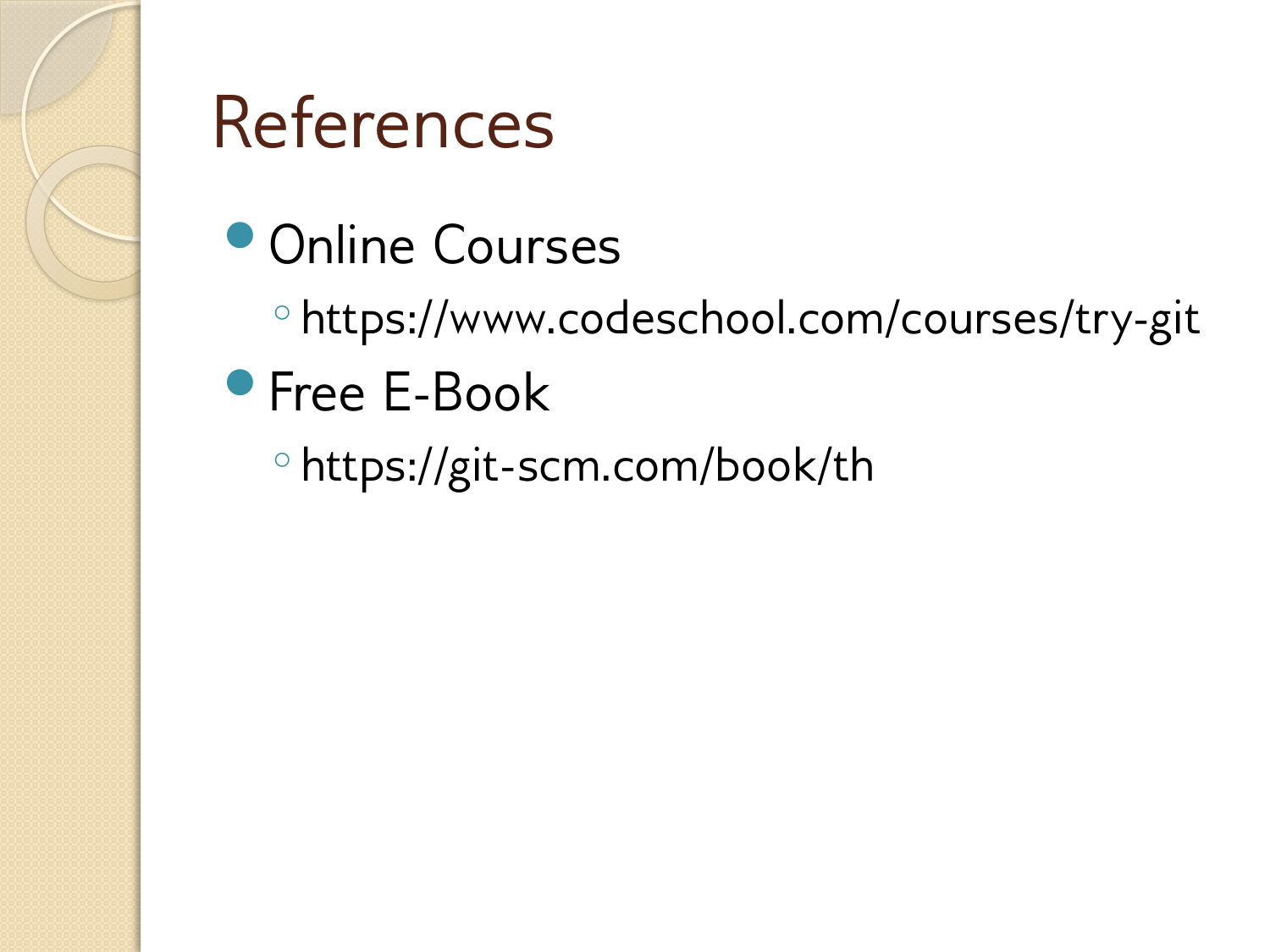

# References
Online Courses
https://www.codeschool.com/courses/try-git
Free E-Book
https://git-scm.com/book/th